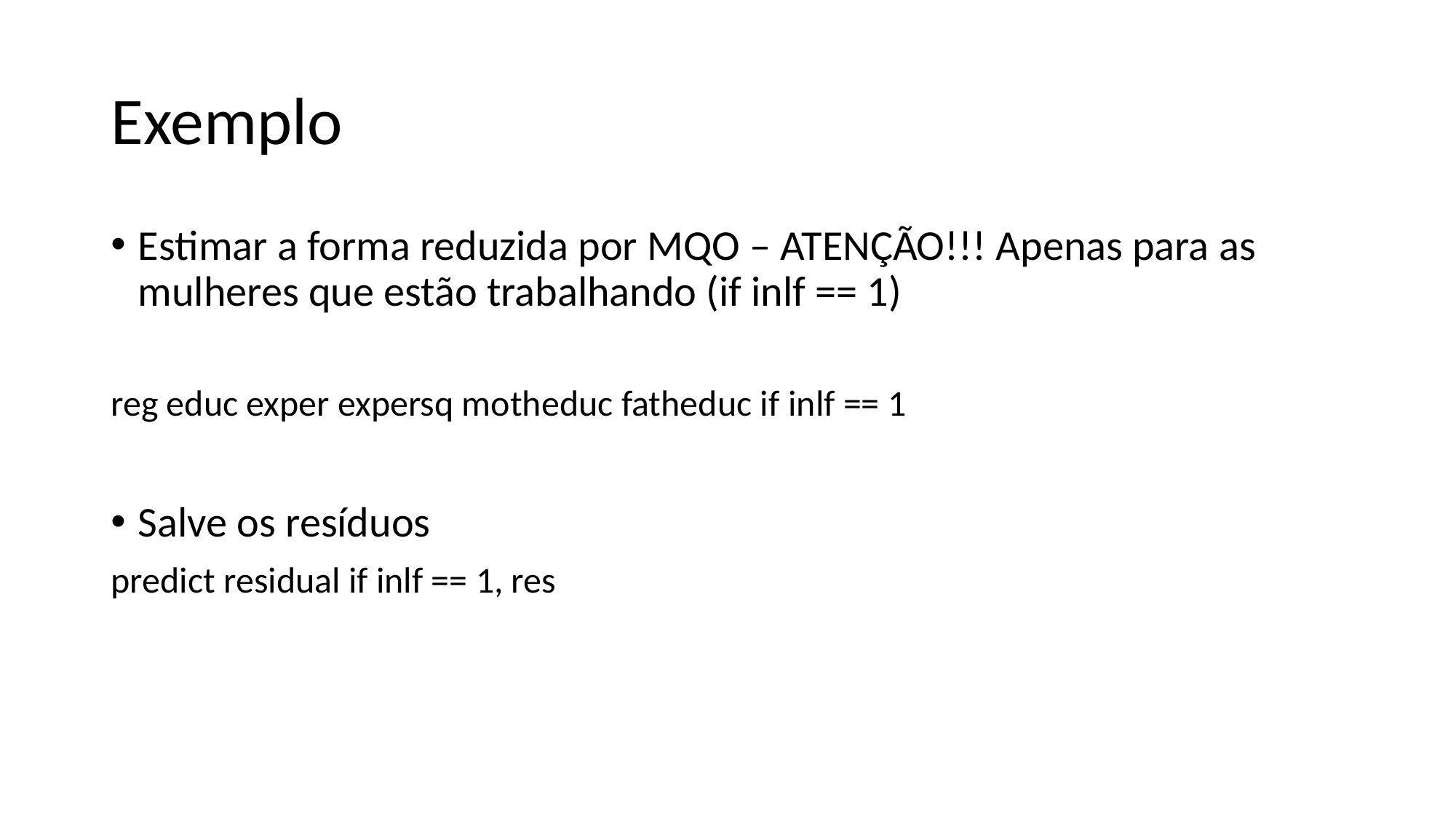

# Exemplo
Estimar a forma reduzida por MQO – ATENÇÃO!!! Apenas para as mulheres que estão trabalhando (if inlf == 1)

reg educ exper expersq motheduc fatheduc if inlf == 1

Salve os resíduos
predict residual if inlf == 1, res